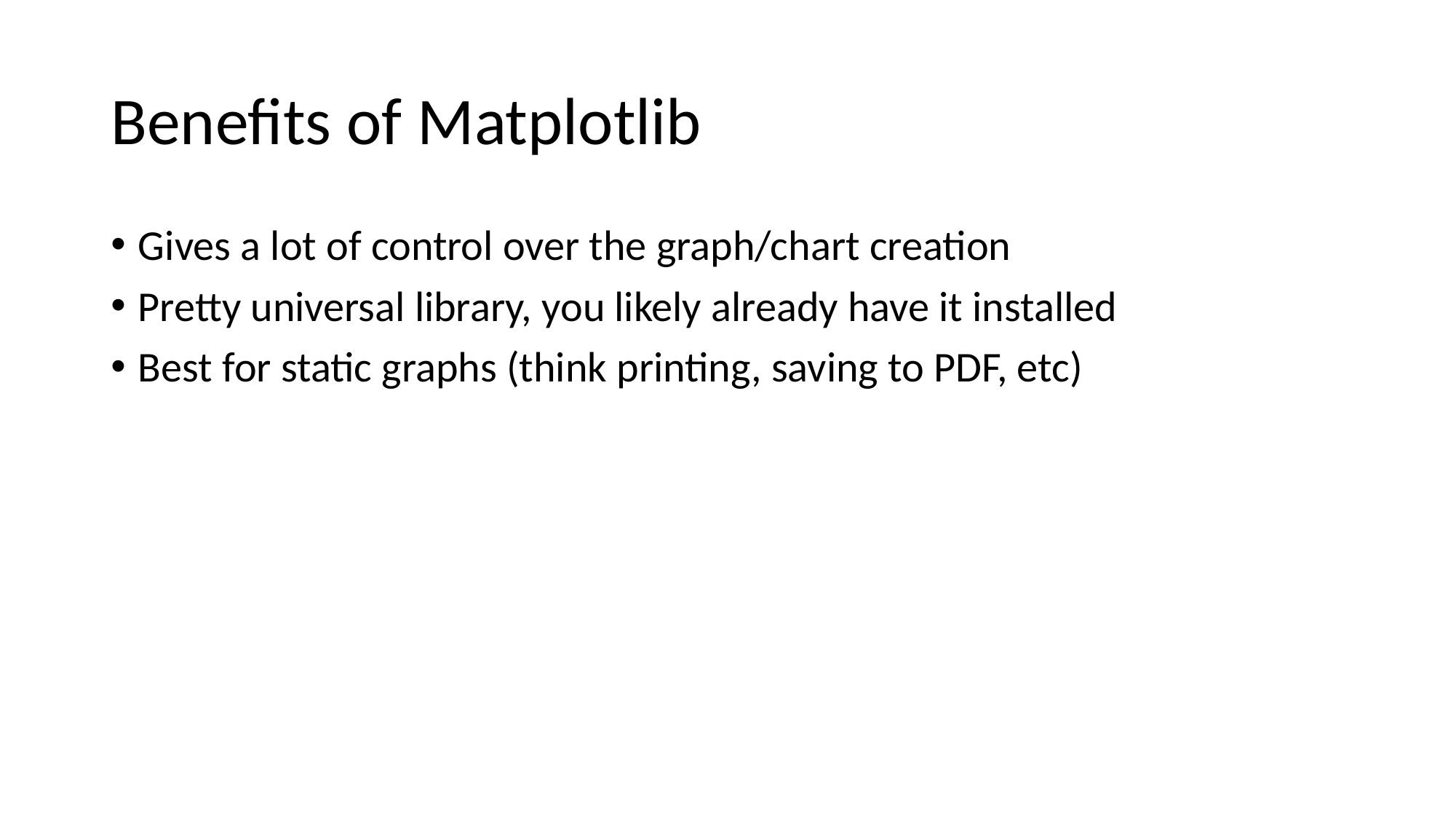

# Benefits of Matplotlib
Gives a lot of control over the graph/chart creation
Pretty universal library, you likely already have it installed
Best for static graphs (think printing, saving to PDF, etc)